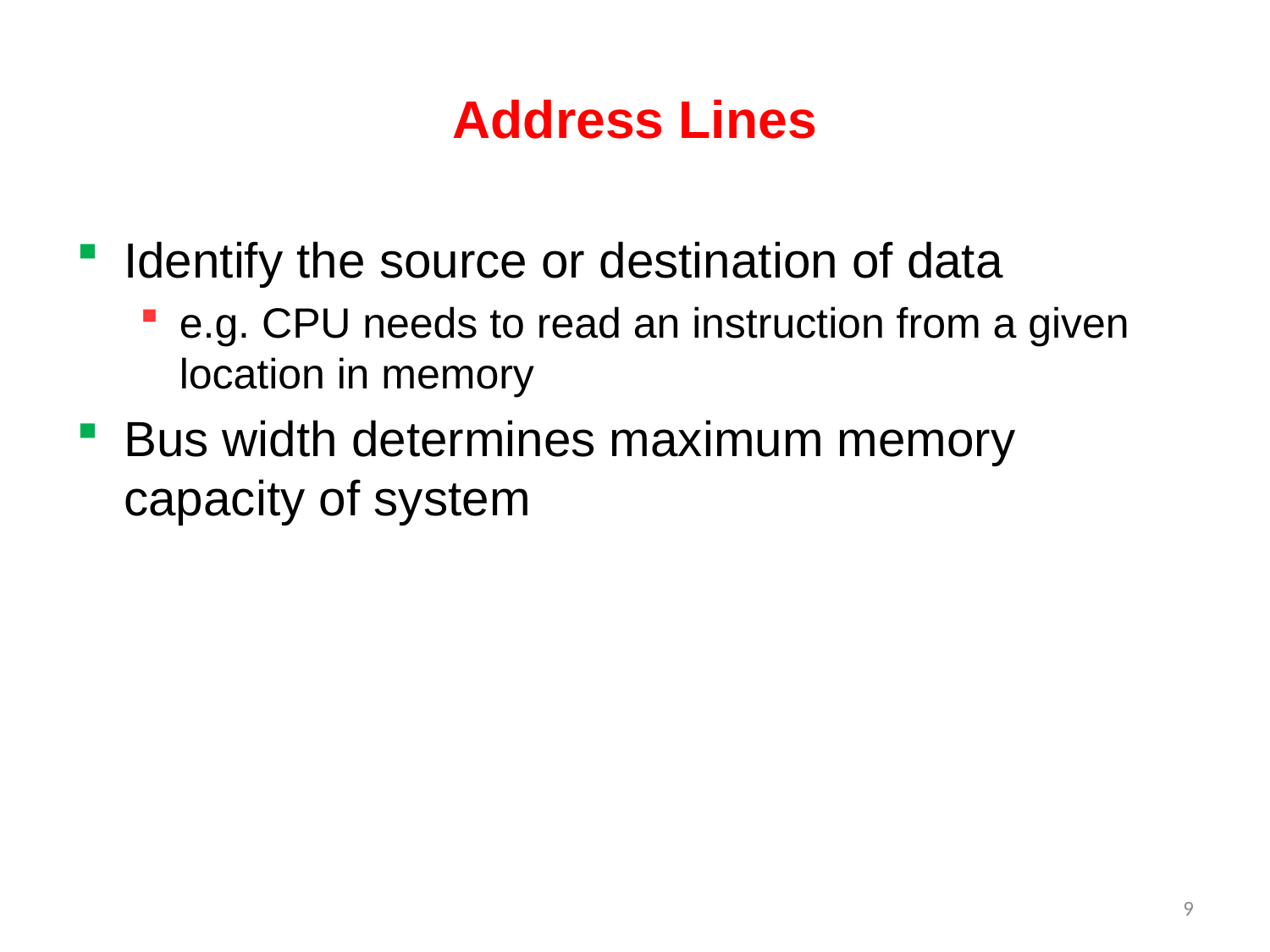

# Address Lines
Identify the source or destination of data
e.g. CPU needs to read an instruction from a given location in memory
Bus width determines maximum memory capacity of system

9